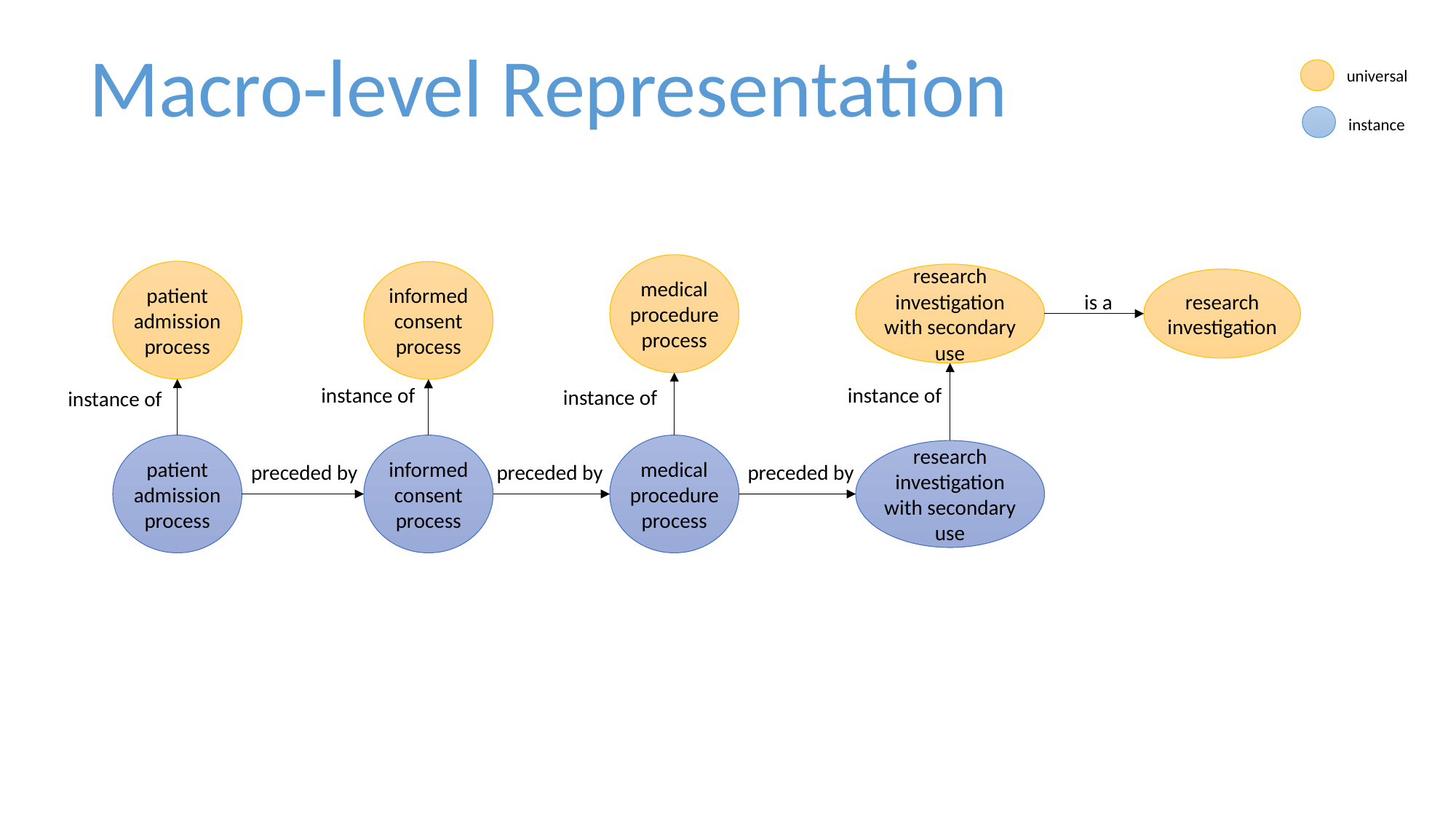

Macro-level Representation

universal

instance
medical procedure process
patient admission process
informed consent process
research investigation with secondary use
research investigation
is a
instance of
instance of
instance of
instance of
patient admission process
informed consent process
medical procedure process
research investigation with secondary use
preceded by
preceded by
preceded by